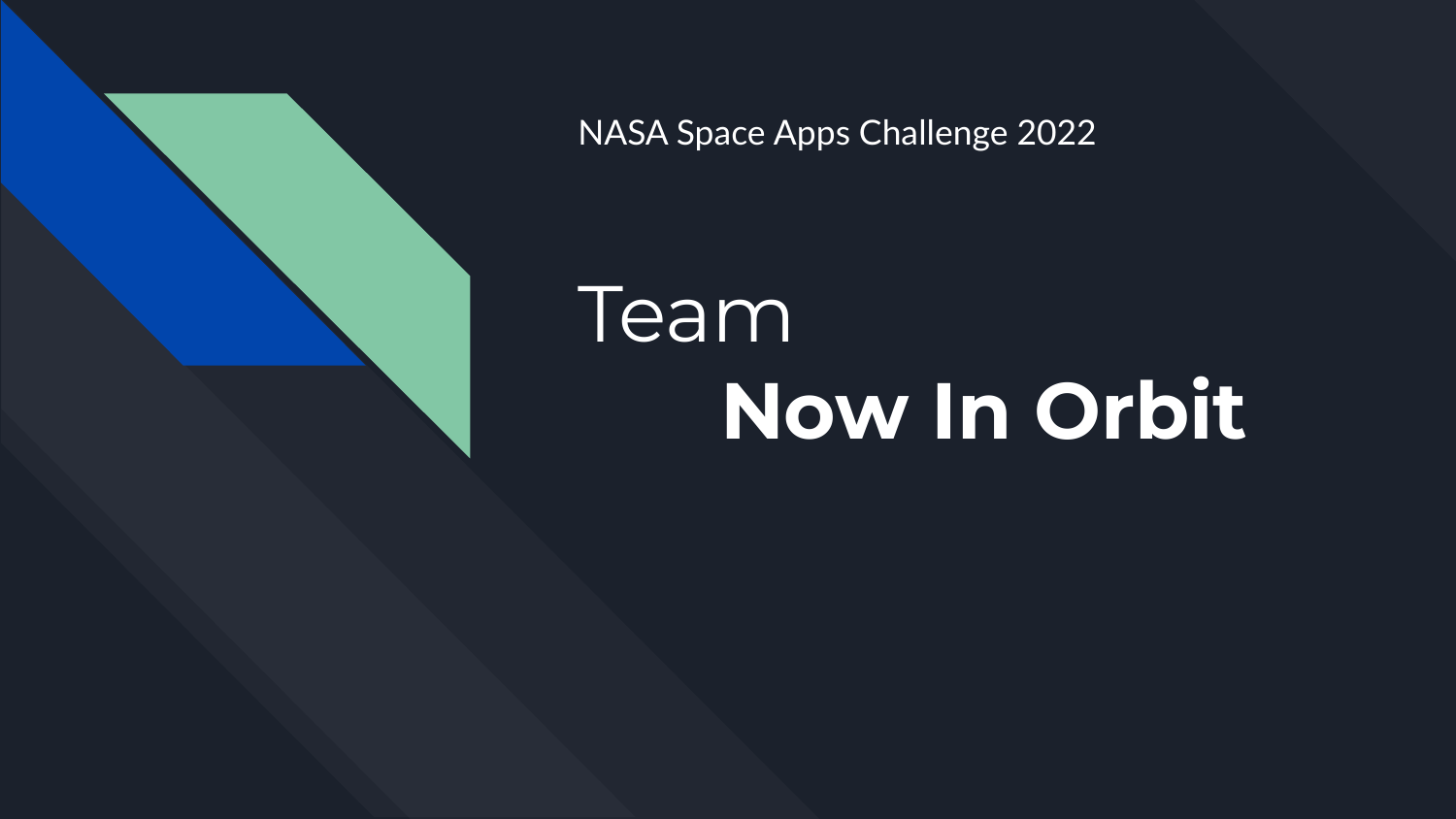

NASA Space Apps Challenge 2022
# Team
			Now In Orbit